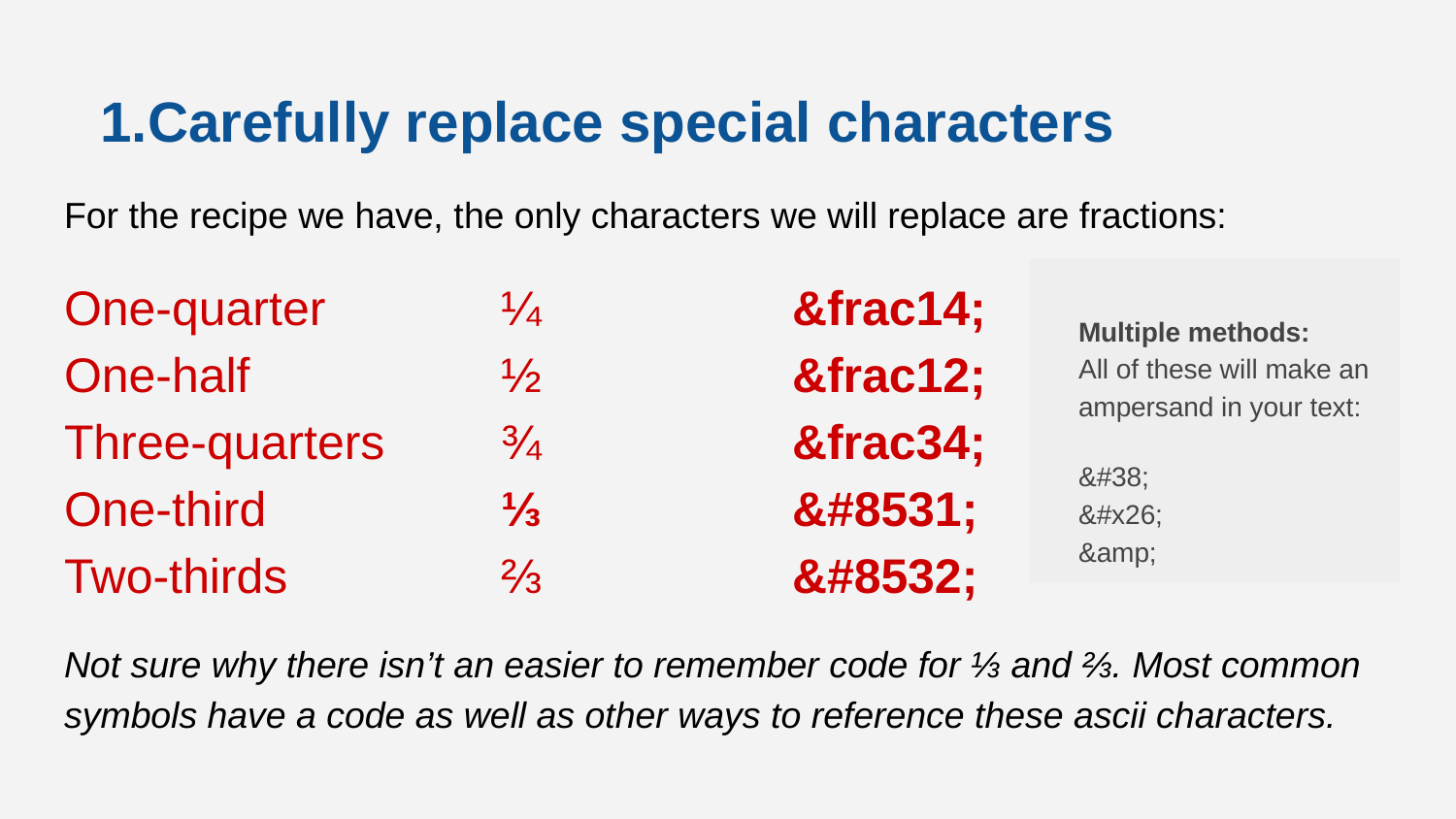

# Carefully replace special characters
For the recipe we have, the only characters we will replace are fractions:
One-quarter		¼		&frac14;
One-half		½		&frac12;
Three-quarters	¾		&frac34;
One-third		⅓		&#8531;
Two-thirds		⅔		&#8532;
Not sure why there isn’t an easier to remember code for ⅓ and ⅔. Most common symbols have a code as well as other ways to reference these ascii characters.

Multiple methods:
All of these will make an ampersand in your text:
&#38;
&#x26;
&amp;